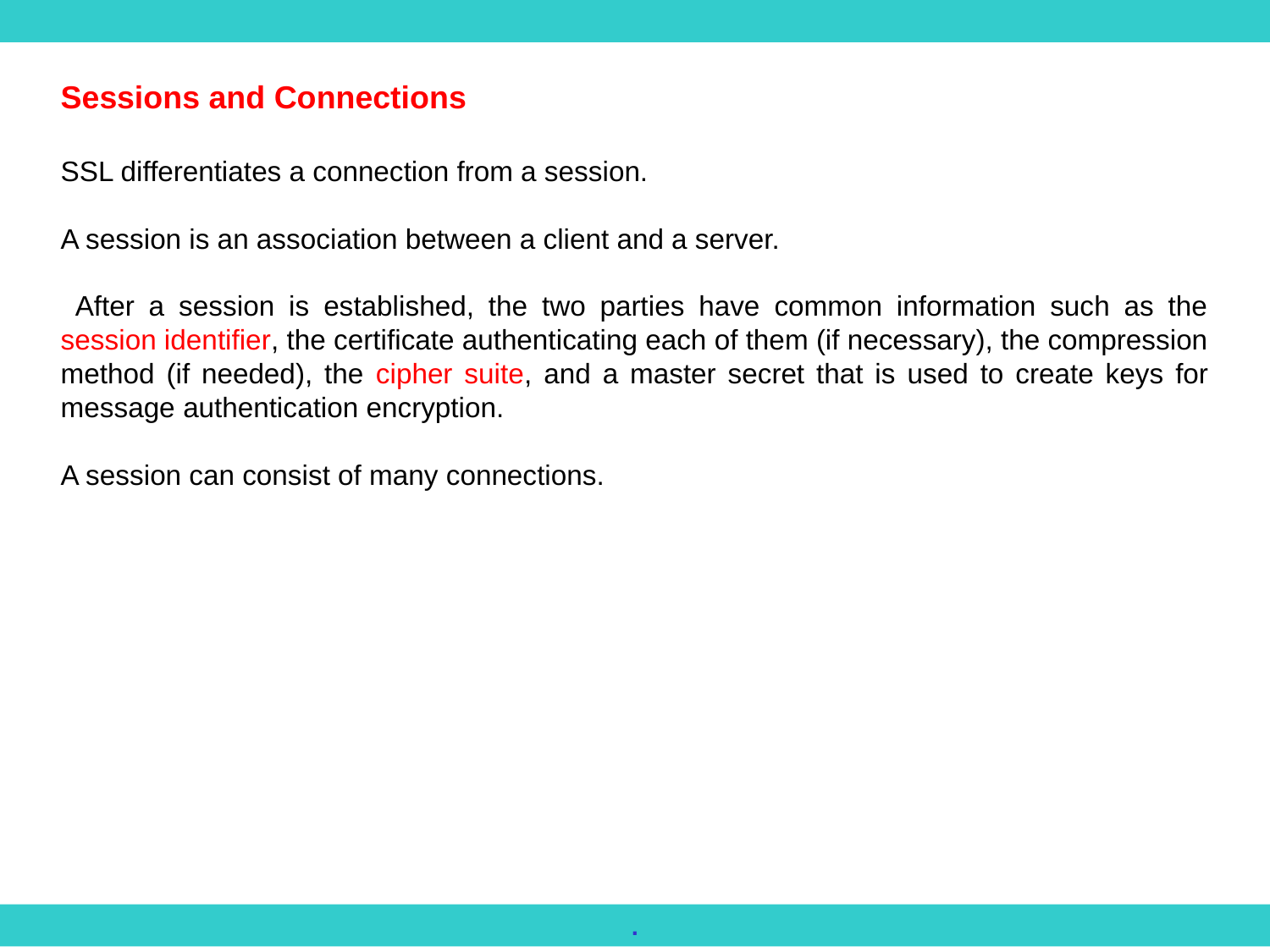

Sessions and Connections

SSL differentiates a connection from a session.

A session is an association between a client and a server.

 After a session is established, the two parties have common information such as the session identifier, the certificate authenticating each of them (if necessary), the compression method (if needed), the cipher suite, and a master secret that is used to create keys for message authentication encryption.

A session can consist of many connections.
.